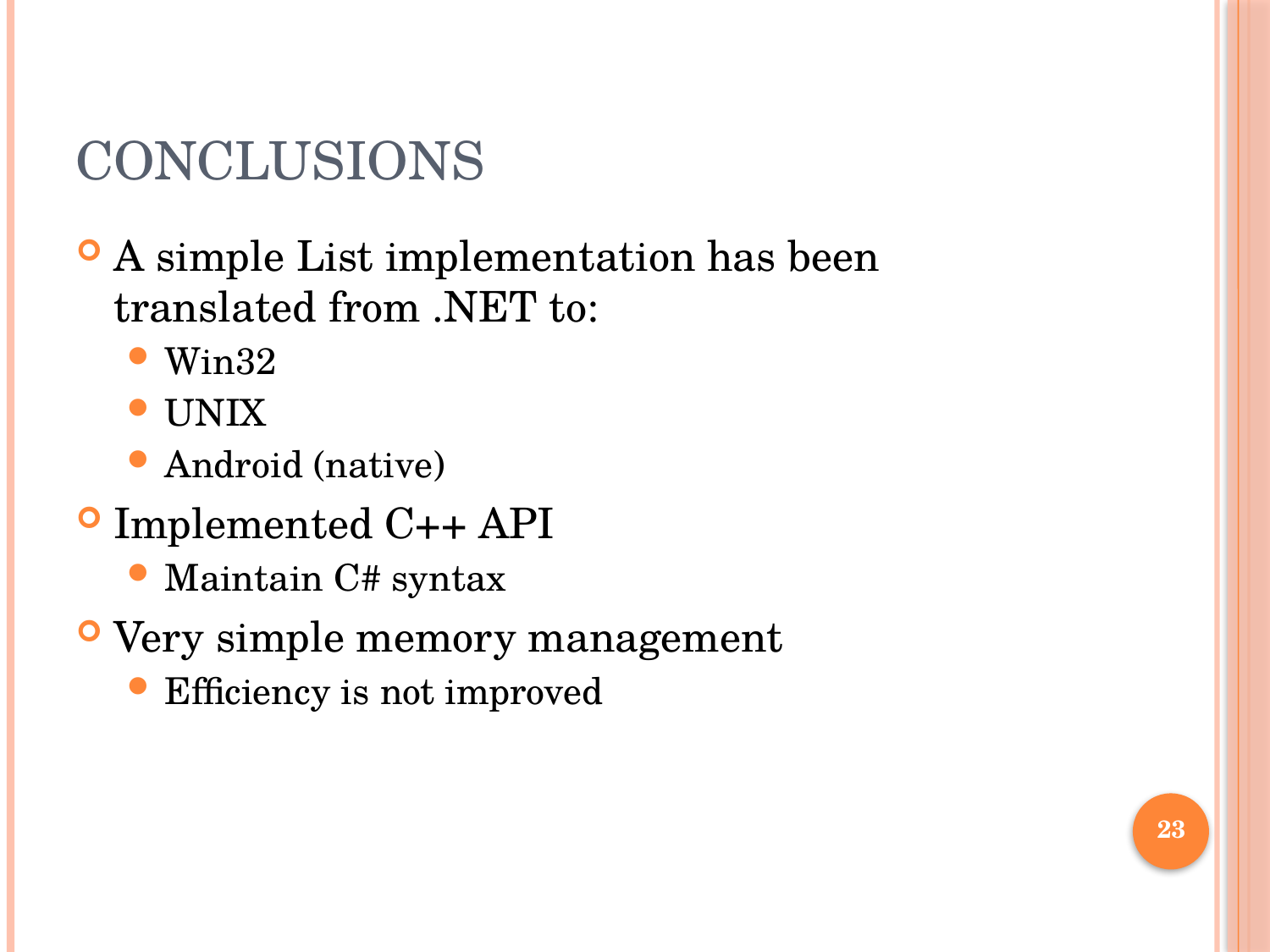

# Conclusions
A simple List implementation has been translated from .NET to:
Win32
UNIX
Android (native)
Implemented C++ API
Maintain C# syntax
Very simple memory management
Efficiency is not improved

23